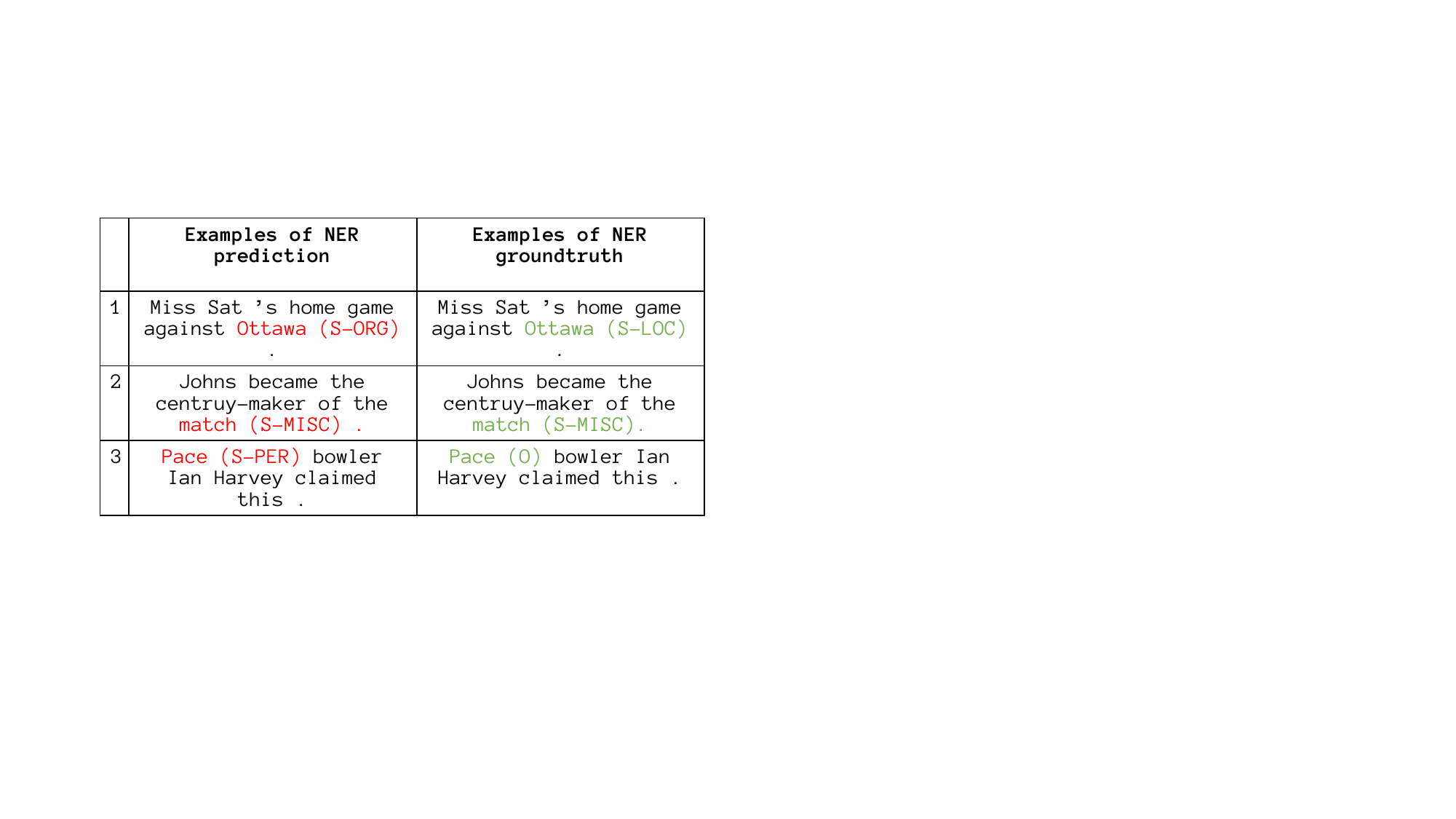

#
|  | Examples of NER prediction | Examples of NER groundtruth |
| --- | --- | --- |
| 1 | Miss Sat ’s home game against Ottawa (S-ORG) . | Miss Sat ’s home game against Ottawa (S-LOC) . |
| 2 | Johns became the centruy-maker of the match (S-MISC) . | Johns became the centruy-maker of the match (S-MISC). |
| 3 | Pace (S-PER) bowler Ian Harvey claimed this . | Pace (O) bowler Ian Harvey claimed this . |